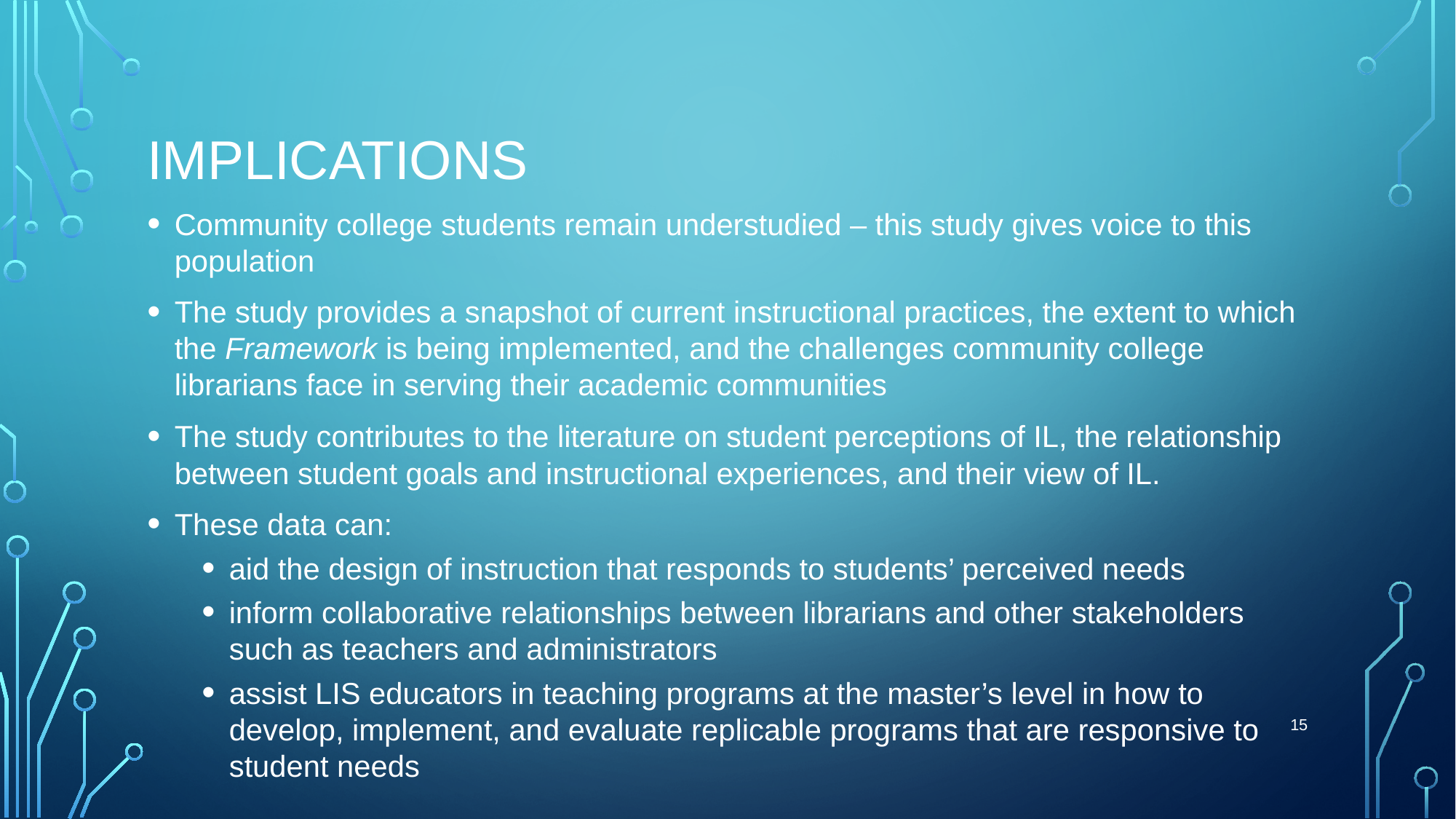

# implications
Community college students remain understudied – this study gives voice to this population
The study provides a snapshot of current instructional practices, the extent to which the Framework is being implemented, and the challenges community college librarians face in serving their academic communities
The study contributes to the literature on student perceptions of IL, the relationship between student goals and instructional experiences, and their view of IL.
These data can:
aid the design of instruction that responds to students’ perceived needs
inform collaborative relationships between librarians and other stakeholders such as teachers and administrators
assist LIS educators in teaching programs at the master’s level in how to develop, implement, and evaluate replicable programs that are responsive to student needs
15